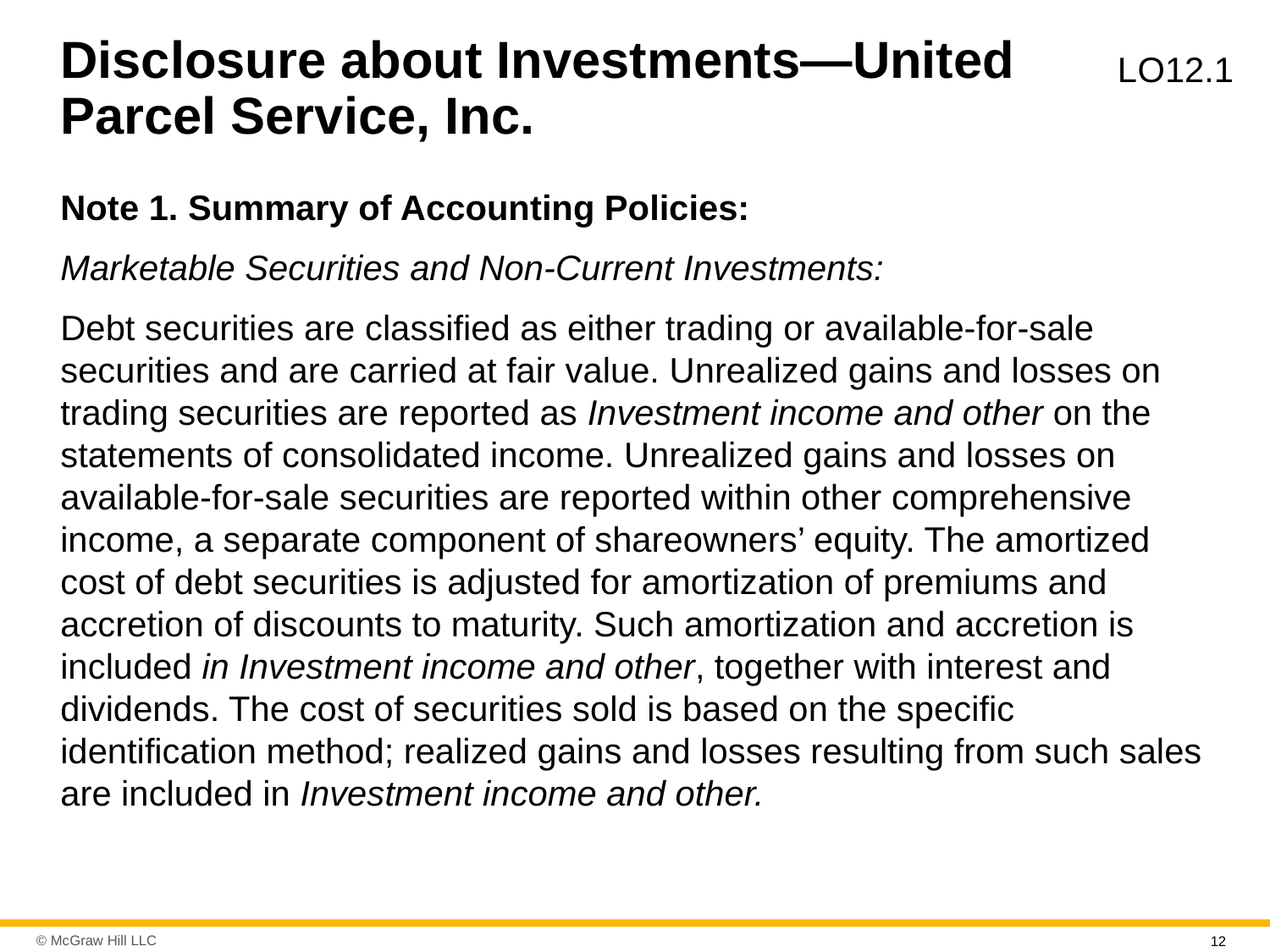

# Disclosure about Investments—United Parcel Service, Inc.
L O12.1
Note 1. Summary of Accounting Policies:
Marketable Securities and Non-Current Investments:
Debt securities are classified as either trading or available-for-sale securities and are carried at fair value. Unrealized gains and losses on trading securities are reported as Investment income and other on the statements of consolidated income. Unrealized gains and losses on available-for-sale securities are reported within other comprehensive income, a separate component of shareowners’ equity. The amortized cost of debt securities is adjusted for amortization of premiums and accretion of discounts to maturity. Such amortization and accretion is included in Investment income and other, together with interest and dividends. The cost of securities sold is based on the specific identification method; realized gains and losses resulting from such sales are included in Investment income and other.
12